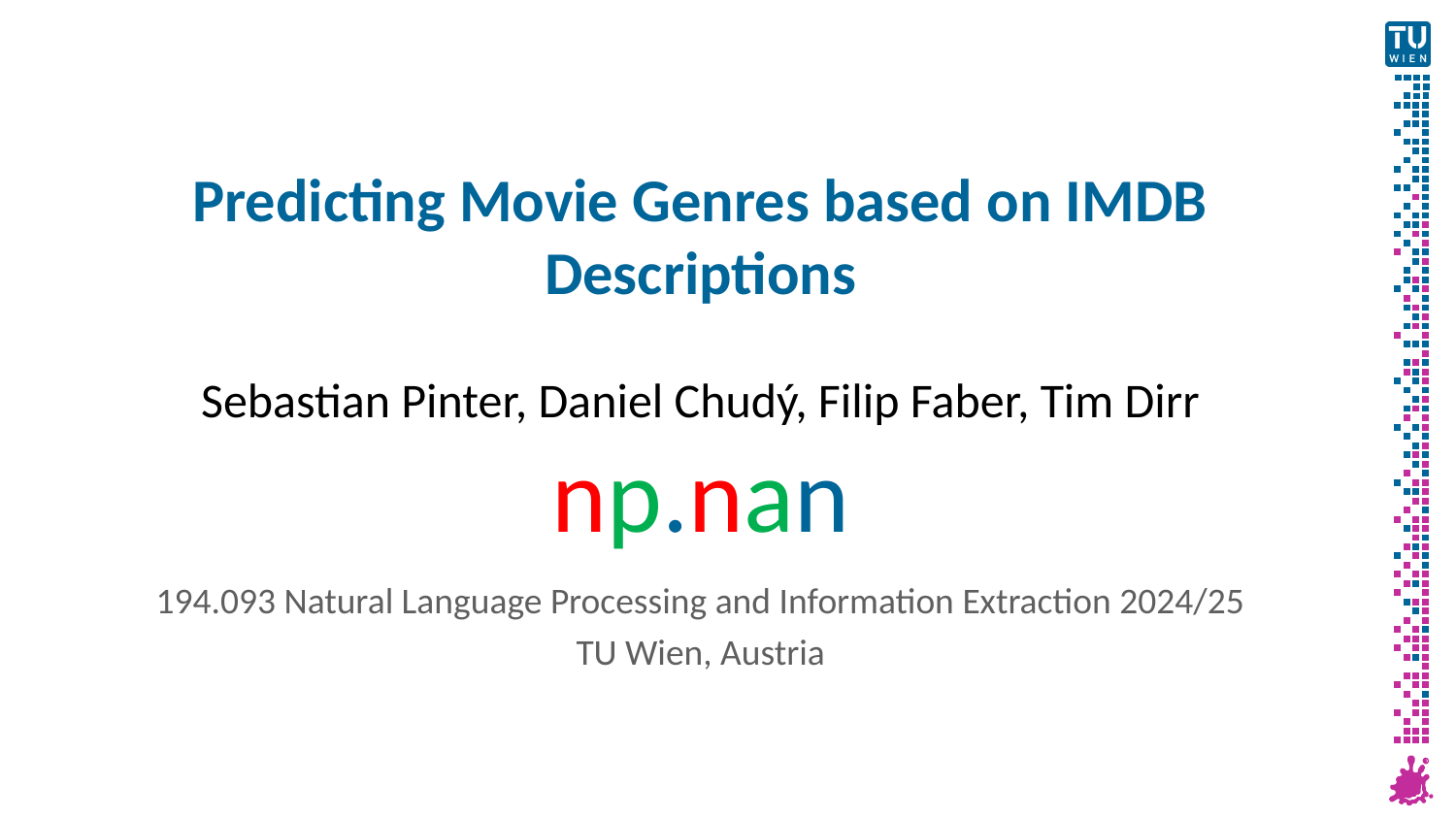

# Predicting Movie Genres based on IMDB Descriptions
Sebastian Pinter, Daniel Chudý, Filip Faber, Tim Dirr
np.nan
194.093 Natural Language Processing and Information Extraction 2024/25
TU Wien, Austria